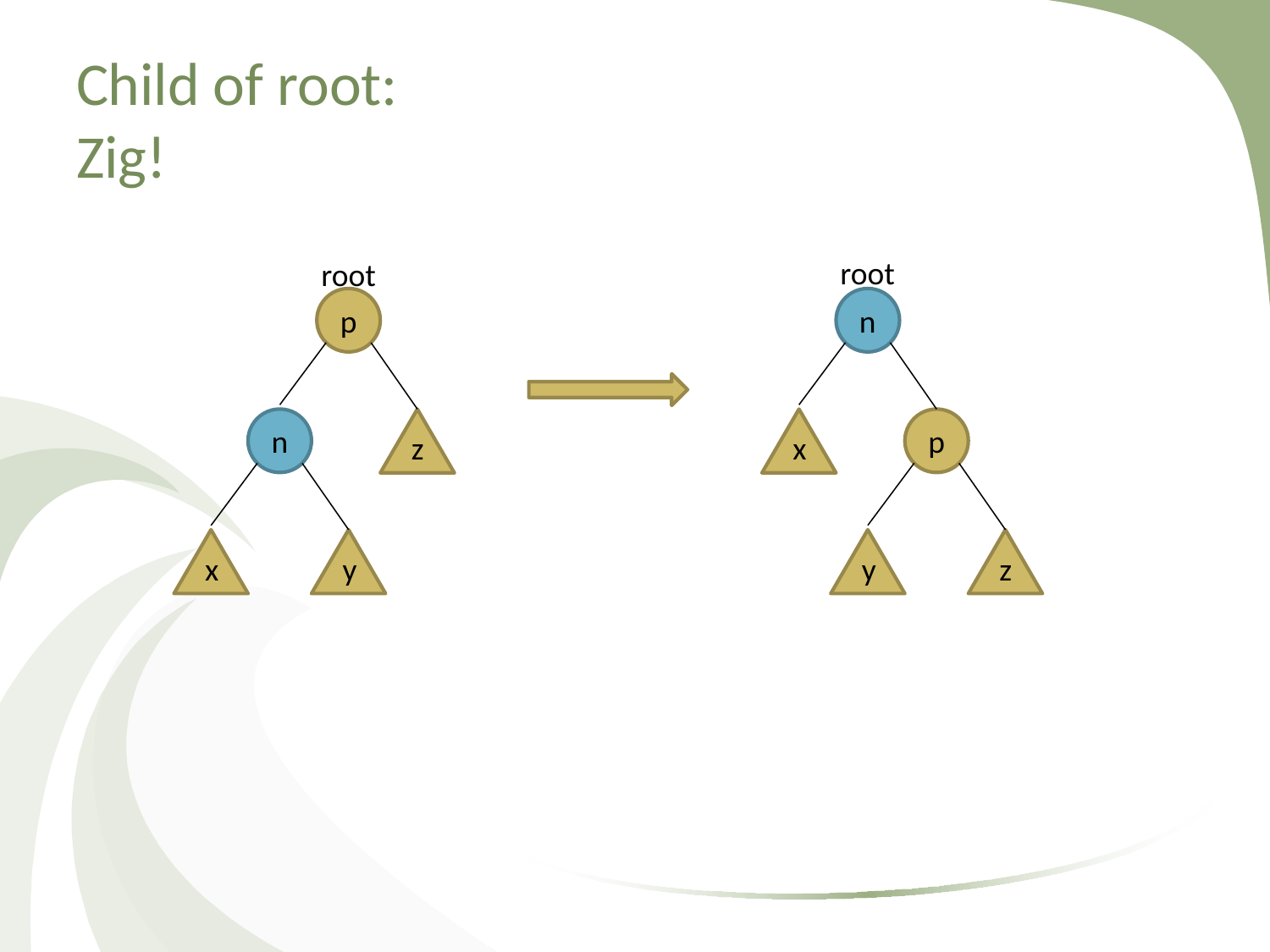

# Child of root: Zig!

root
root
p
n

n
p
z
x
x
y
y
z